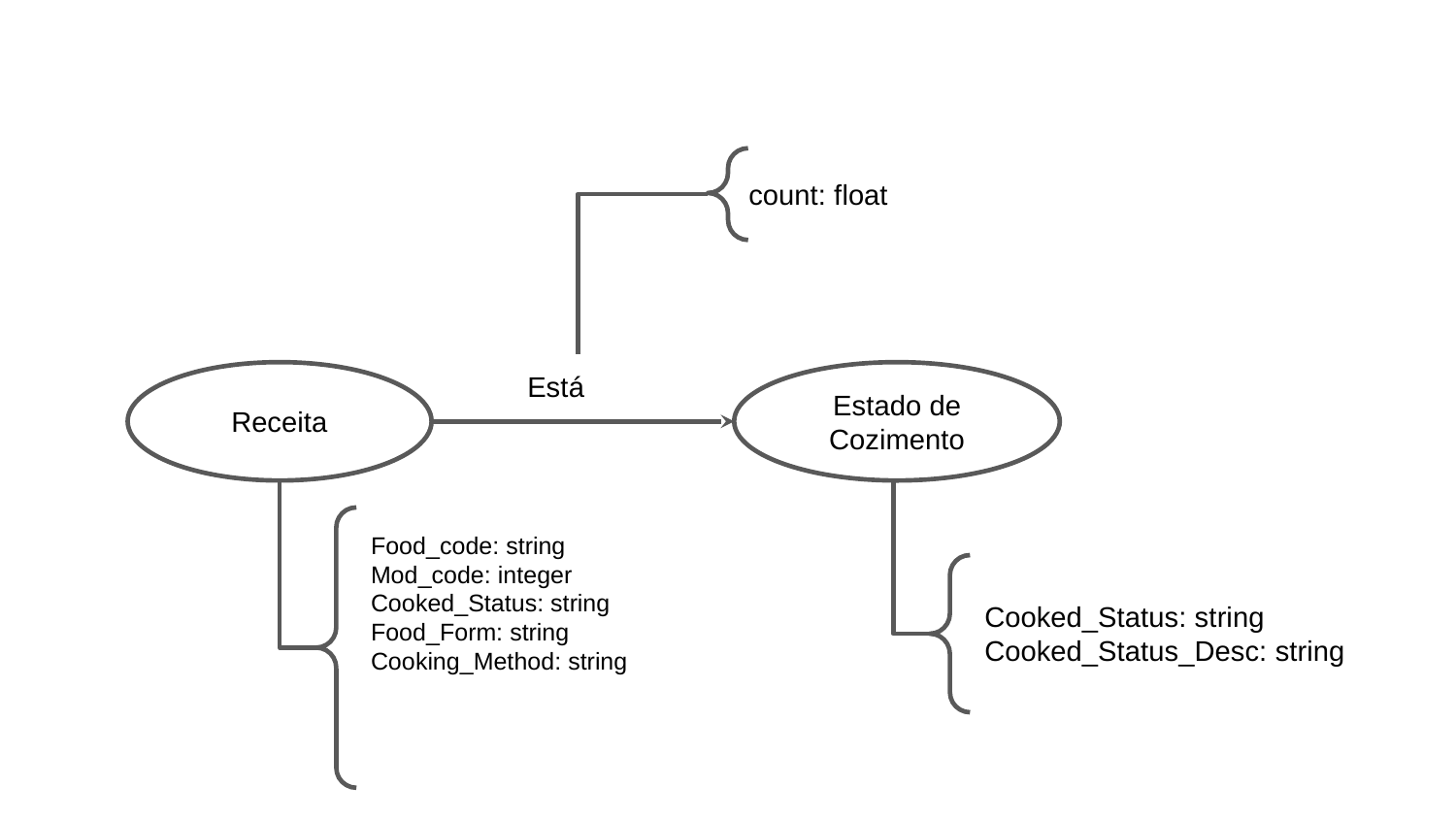

count: float
Está
Receita
Estado de Cozimento

Food_code: string
Mod_code: integer
Cooked_Status: string
Food_Form: string
Cooking_Method: string

Cooked_Status: string
Cooked_Status_Desc: string